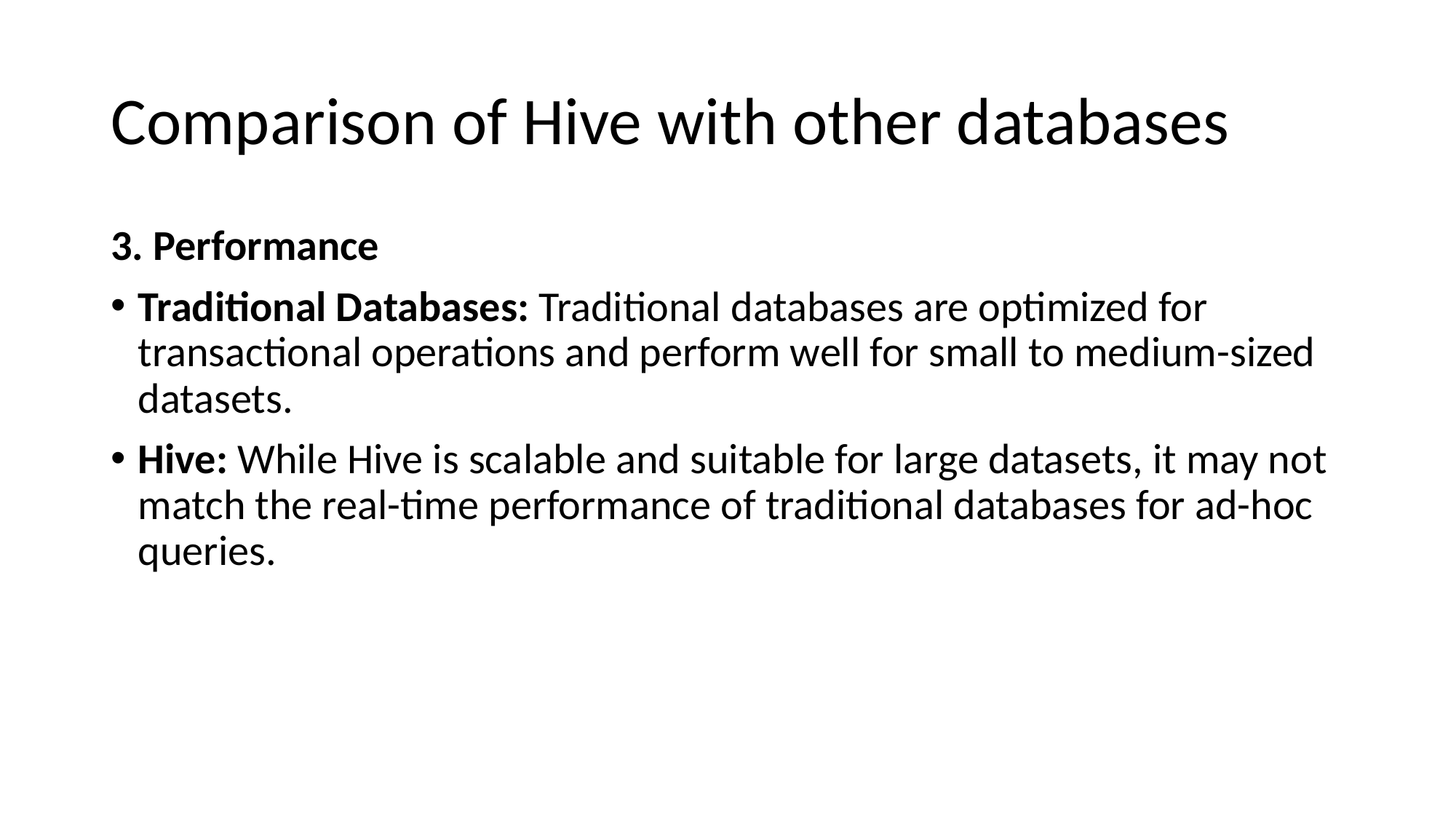

# Comparison of Hive with other databases
3. Performance
Traditional Databases: Traditional databases are optimized for transactional operations and perform well for small to medium-sized datasets.
Hive: While Hive is scalable and suitable for large datasets, it may not match the real-time performance of traditional databases for ad-hoc queries.